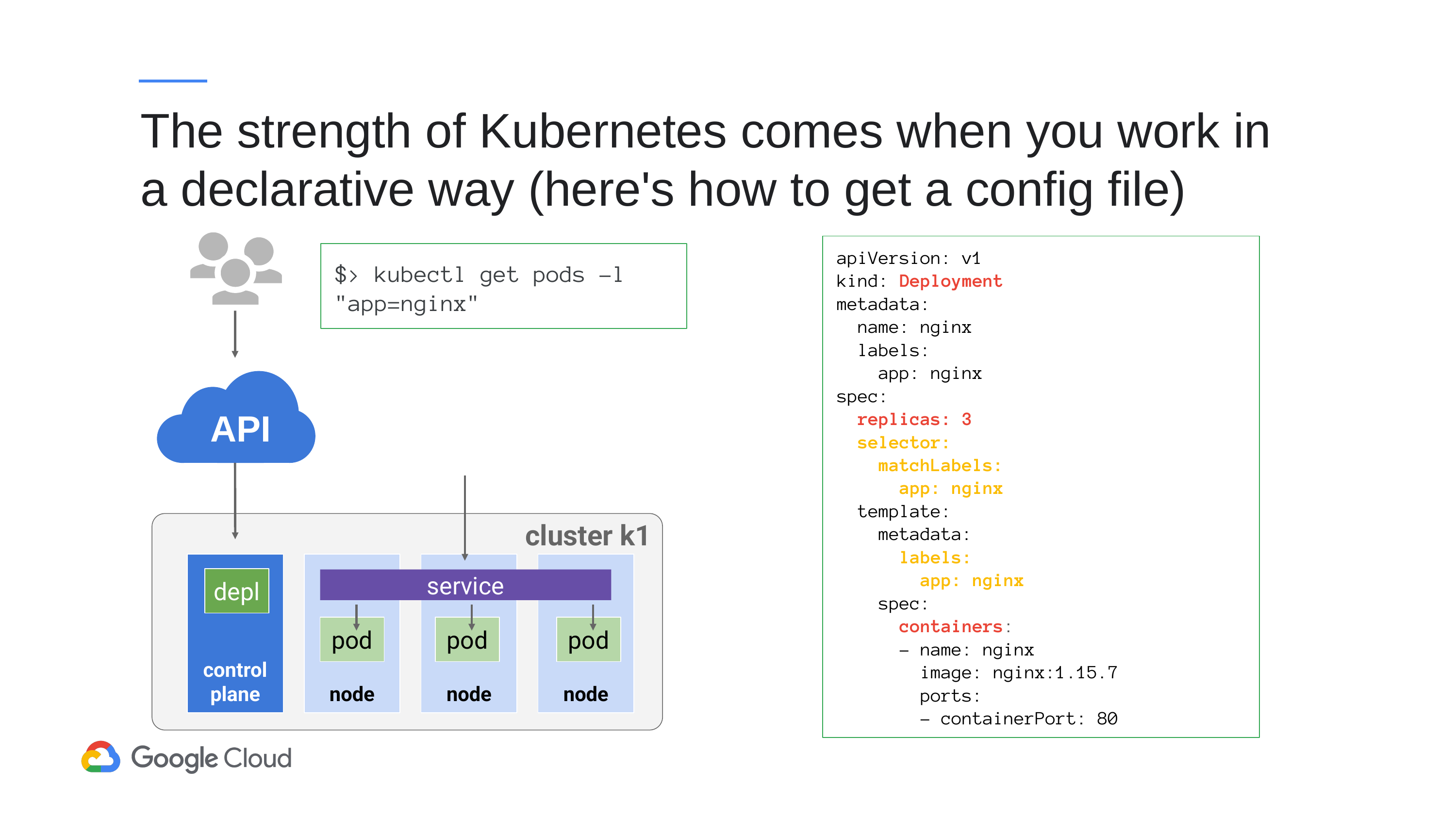

# The strength of Kubernetes comes when you work in a declarative way (here's how to get a config file)

apiVersion: v1
kind: Deployment
metadata:
  name: nginx
  labels:
    app: nginx
spec:
  replicas: 3
  selector:
    matchLabels:
      app: nginx
  template:
    metadata:
      labels:
        app: nginx
    spec:
      containers:
      - name: nginx
        image: nginx:1.15.7
        ports:
        - containerPort: 80
$> kubectl get pods -l "app=nginx"

API

cluster k1
control plane
node
node
node
depl
service
pod
pod
pod